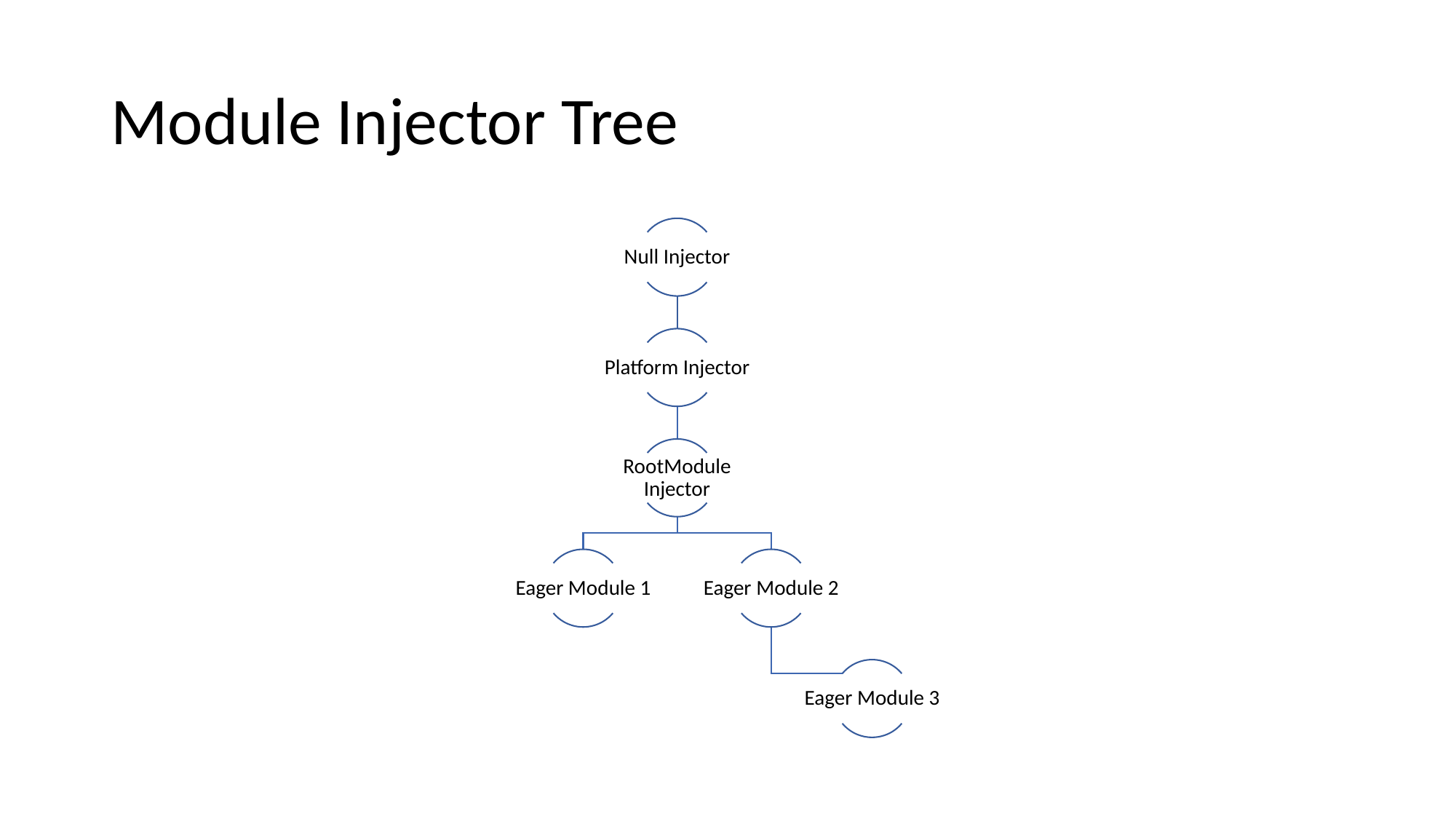

# Module Injector Tree
Null Injector
Platform Injector
RootModule Injector
Eager Module 1
Eager Module 2
Eager Module 3